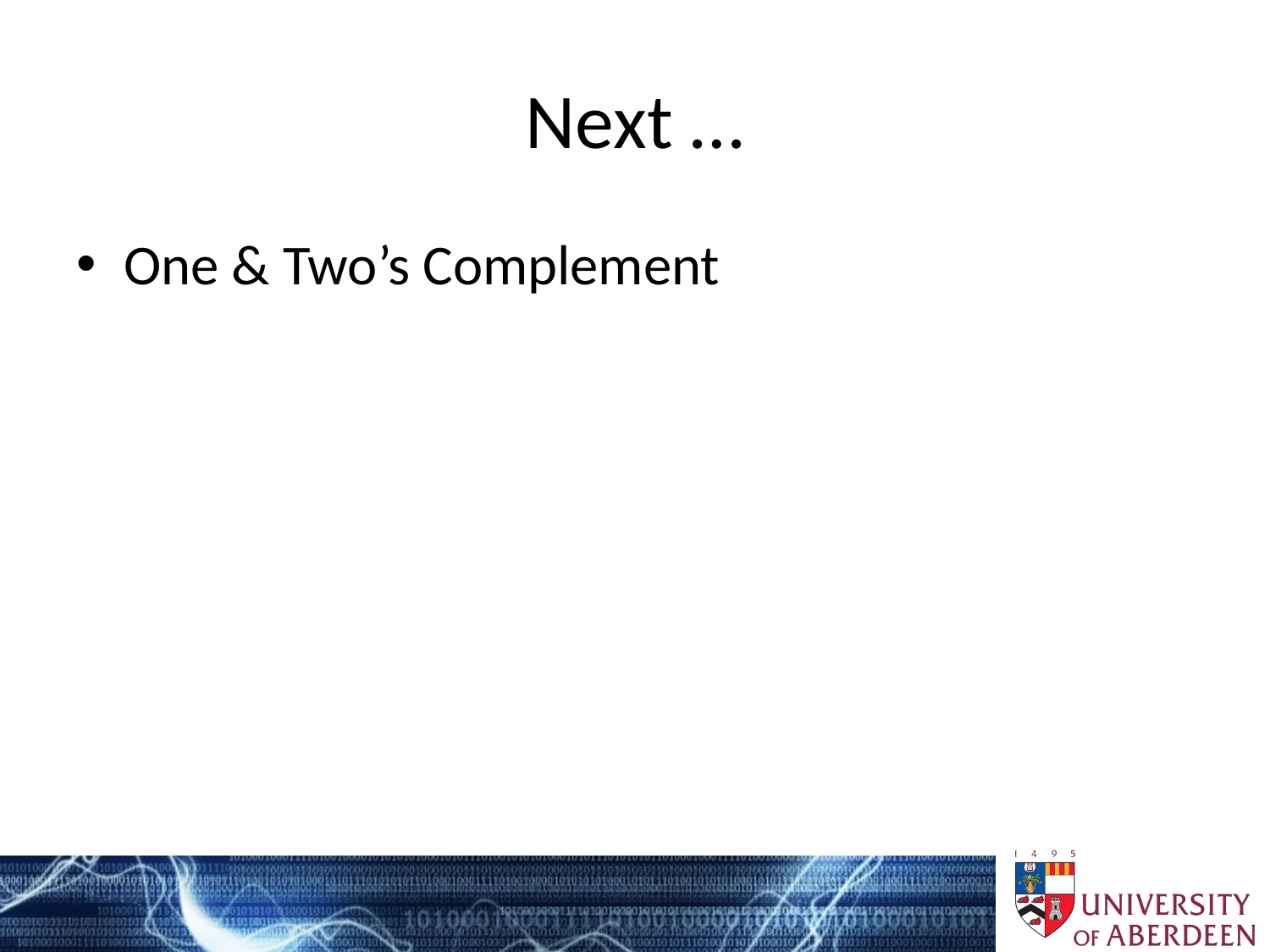

# Next …
One & Two’s Complement